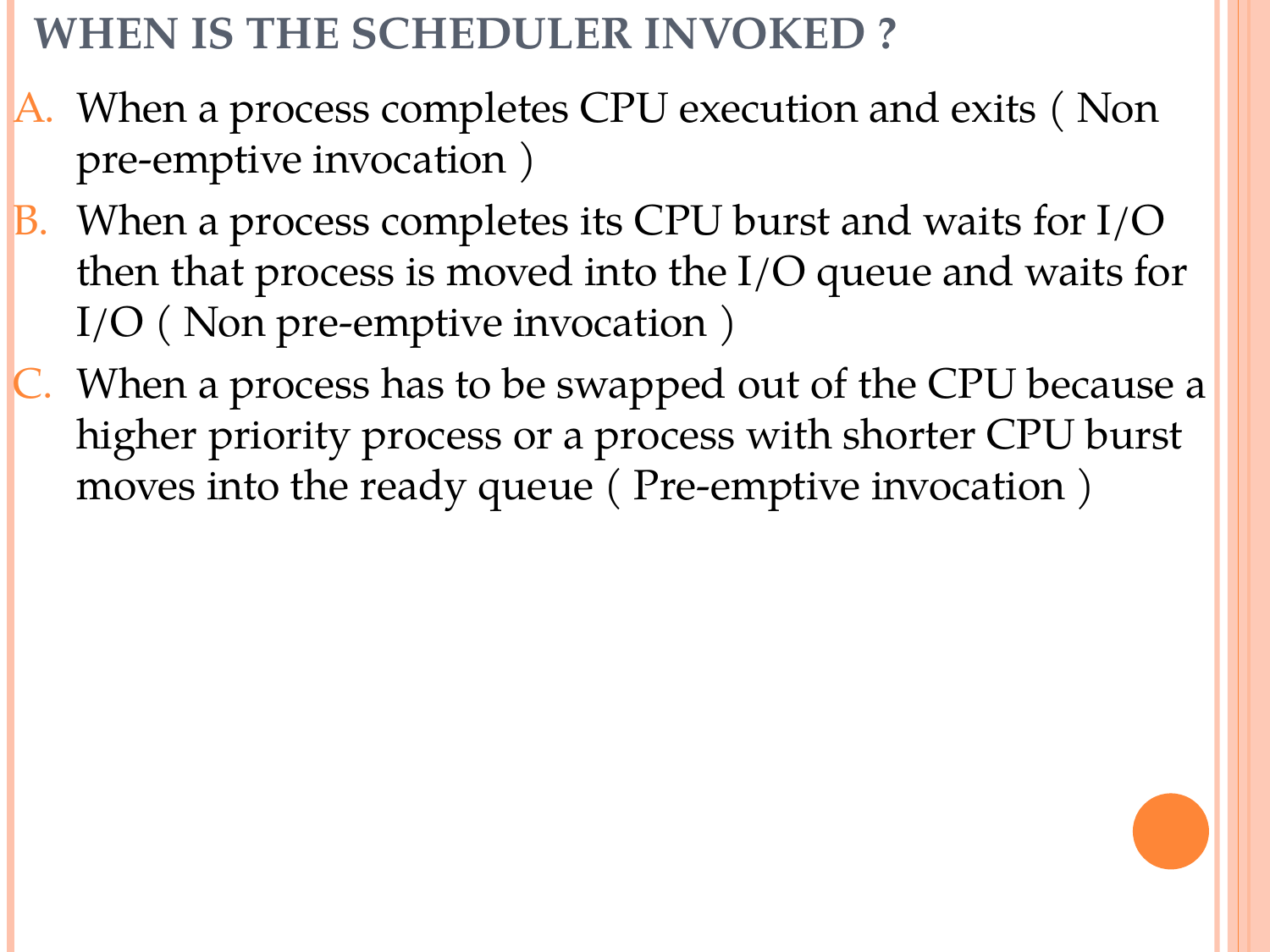

# When is the Scheduler invoked ?
When a process completes CPU execution and exits ( Non pre-emptive invocation )
When a process completes its CPU burst and waits for I/O
then that process is moved into the I/O queue and waits for I/O ( Non pre-emptive invocation )
When a process has to be swapped out of the CPU because a higher priority process or a process with shorter CPU burst moves into the ready queue ( Pre-emptive invocation )